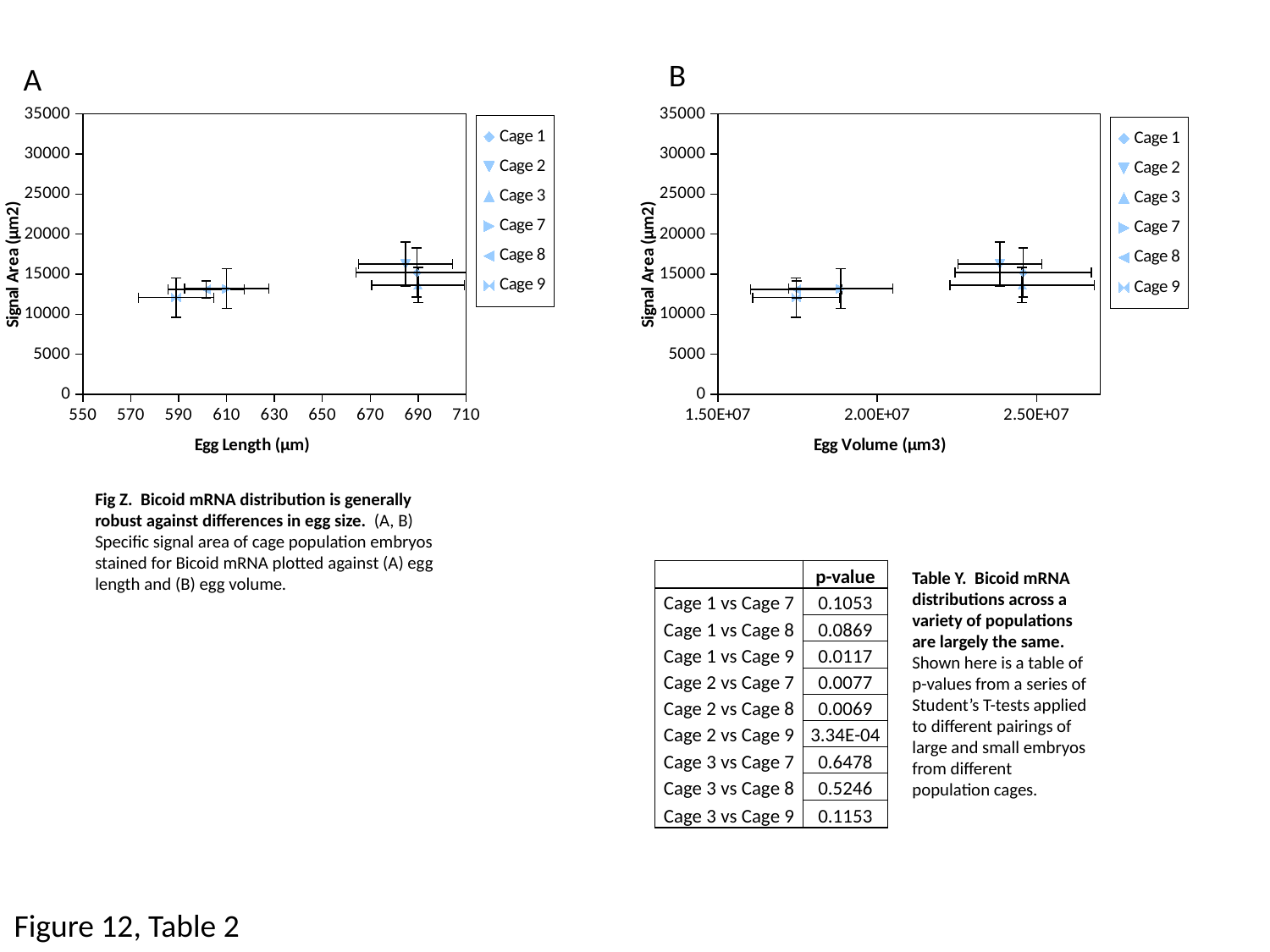

B
A

### Chart

| Category |  |  |  |  |  |  |
|---|---|---|---|---|---|---|

### Chart

| Category |  |  |  |  |  |  |
|---|---|---|---|---|---|---|
Fig Z.  Bicoid mRNA distribution is generally robust against differences in egg size.  (A, B)  Specific signal area of cage population embryos stained for Bicoid mRNA plotted against (A) egg length and (B) egg volume.
|  | p-value |
| --- | --- |
| Cage 1 vs Cage 7 | 0.1053 |
| Cage 1 vs Cage 8 | 0.0869 |
| Cage 1 vs Cage 9 | 0.0117 |
| Cage 2 vs Cage 7 | 0.0077 |
| Cage 2 vs Cage 8 | 0.0069 |
| Cage 2 vs Cage 9 | 3.34E-04 |
| Cage 3 vs Cage 7 | 0.6478 |
| Cage 3 vs Cage 8 | 0.5246 |
| Cage 3 vs Cage 9 | 0.1153 |
Table Y.  Bicoid mRNA distributions across a variety of populations are largely the same.  Shown here is a table of p-values from a series of Student’s T-tests applied to different pairings of large and small embryos from different population cages.
Figure 12, Table 2